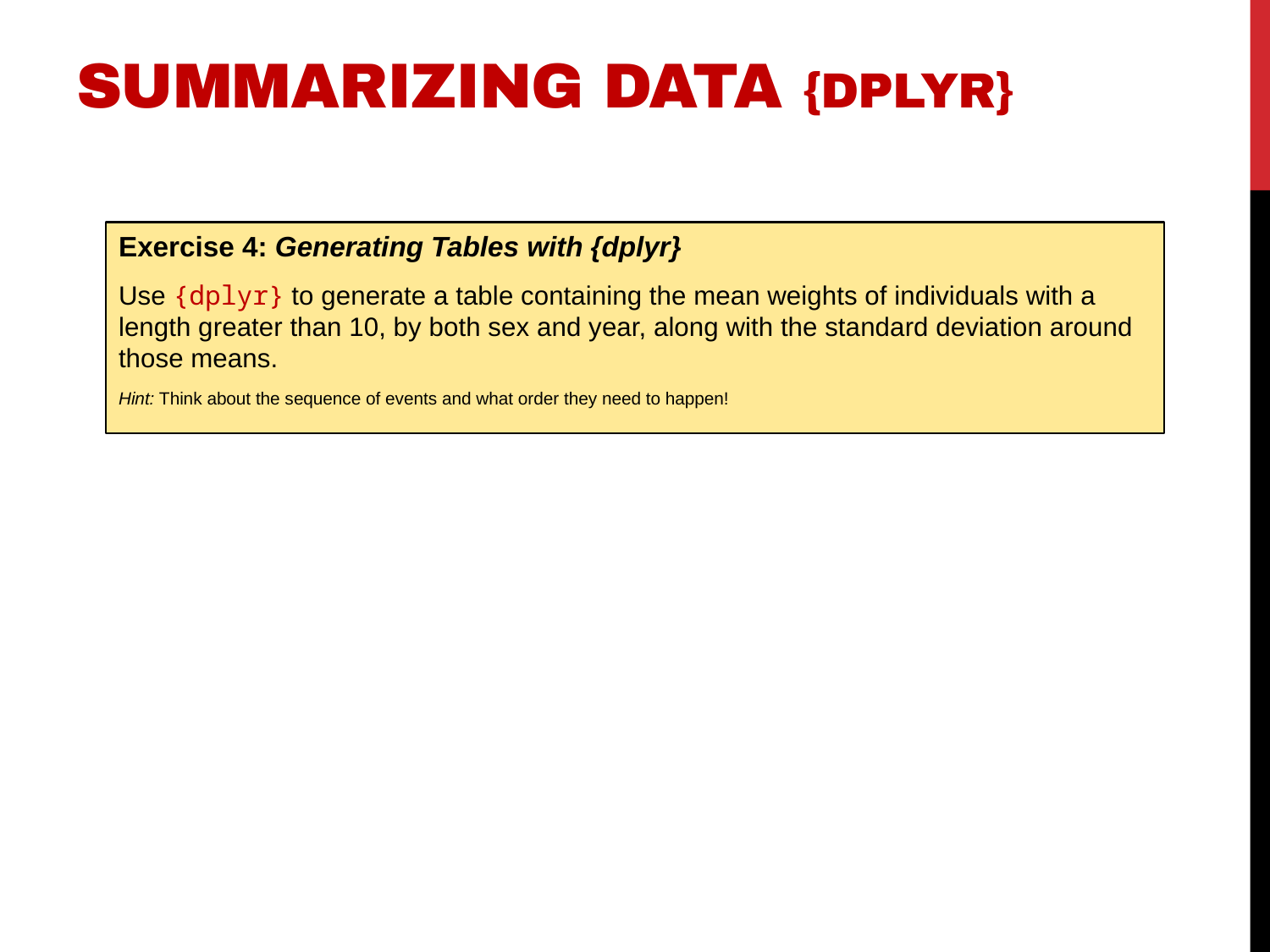

# Summarizing Data {dplyr}
Exercise 4: Generating Tables with {dplyr}
Use {dplyr} to generate a table containing the mean weights of individuals with a length greater than 10, by both sex and year, along with the standard deviation around those means.
Hint: Think about the sequence of events and what order they need to happen!